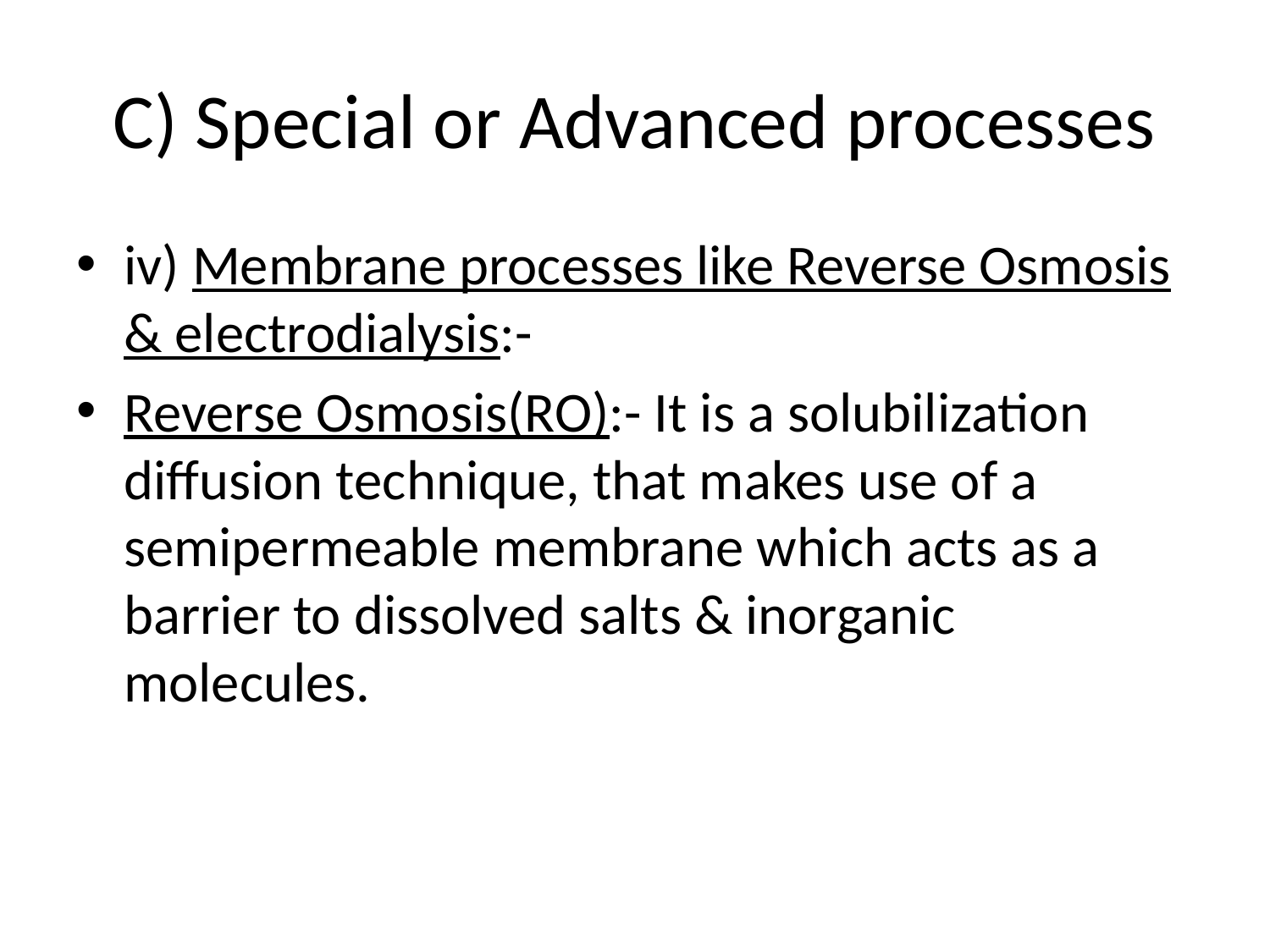

# C) Special or Advanced processes
iv) Membrane processes like Reverse Osmosis & electrodialysis:-
Reverse Osmosis(RO):- It is a solubilization diffusion technique, that makes use of a semipermeable membrane which acts as a barrier to dissolved salts & inorganic molecules.